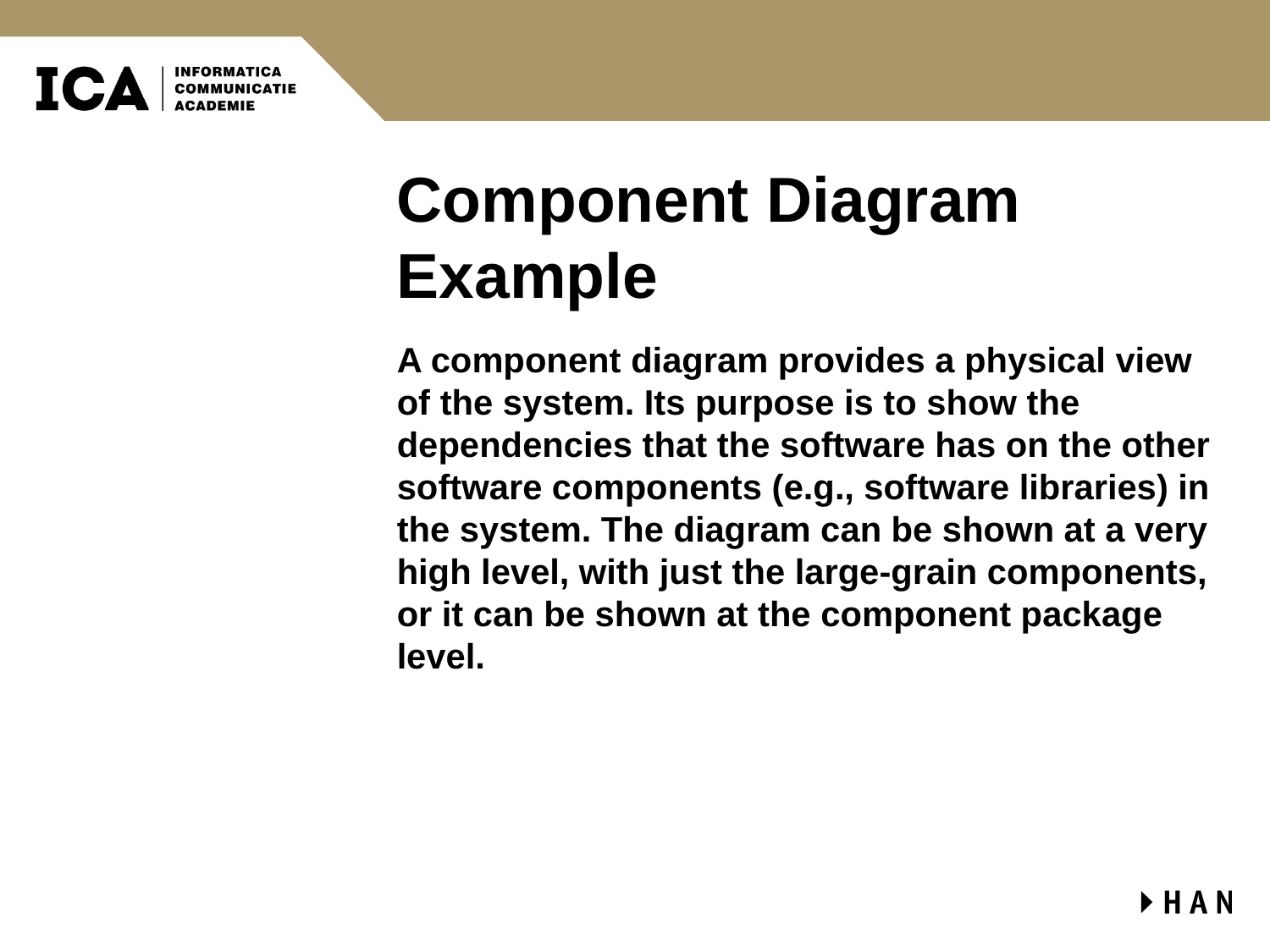

# Component Diagram Example

A component diagram provides a physical view of the system. Its purpose is to show the dependencies that the software has on the other software components (e.g., software libraries) in the system. The diagram can be shown at a very high level, with just the large-grain components, or it can be shown at the component package level.